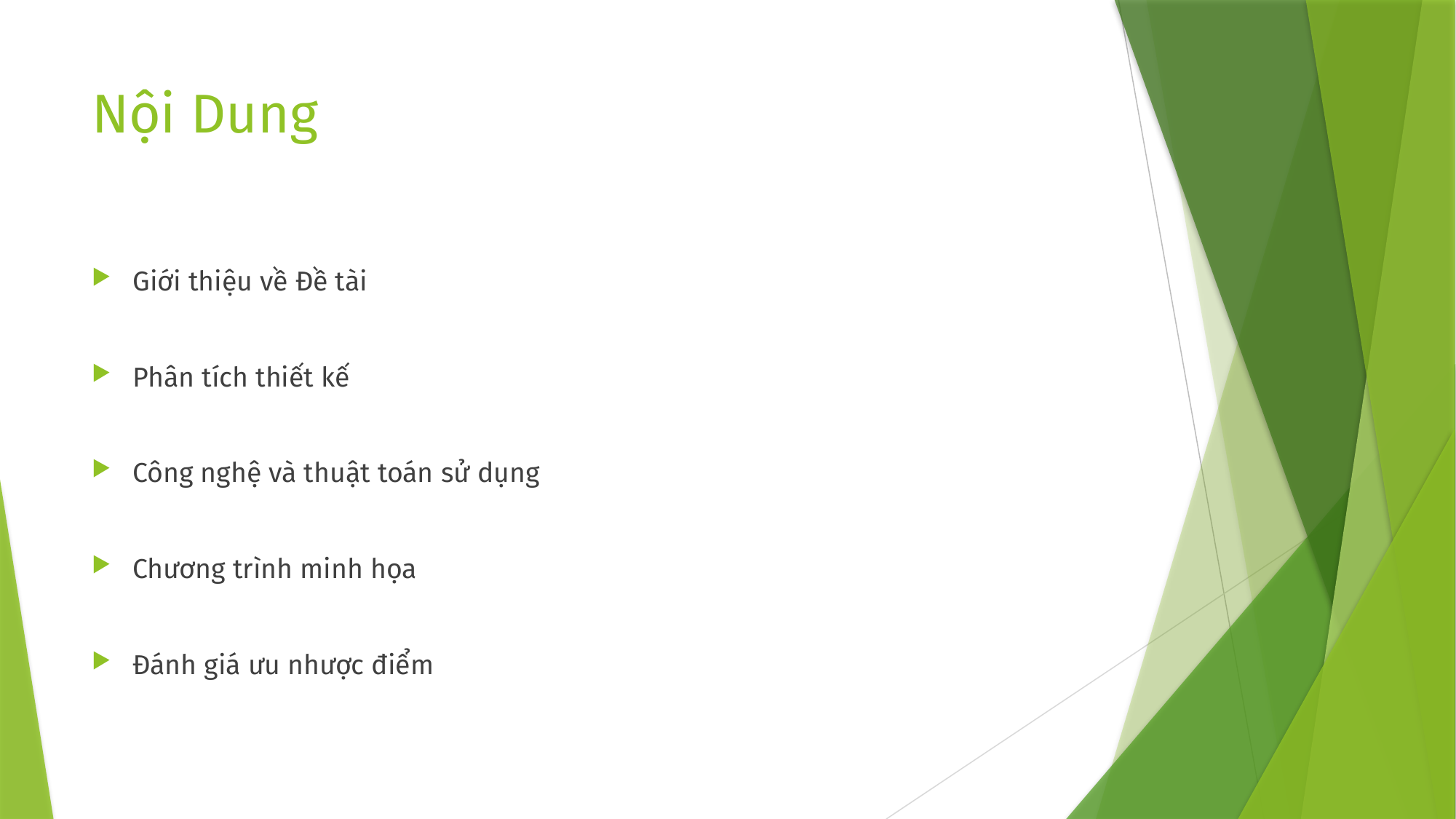

# Nội Dung
Giới thiệu về Đề tài

Phân tích thiết kế

Công nghệ và thuật toán sử dụng

Chương trình minh họa

Đánh giá ưu nhược điểm